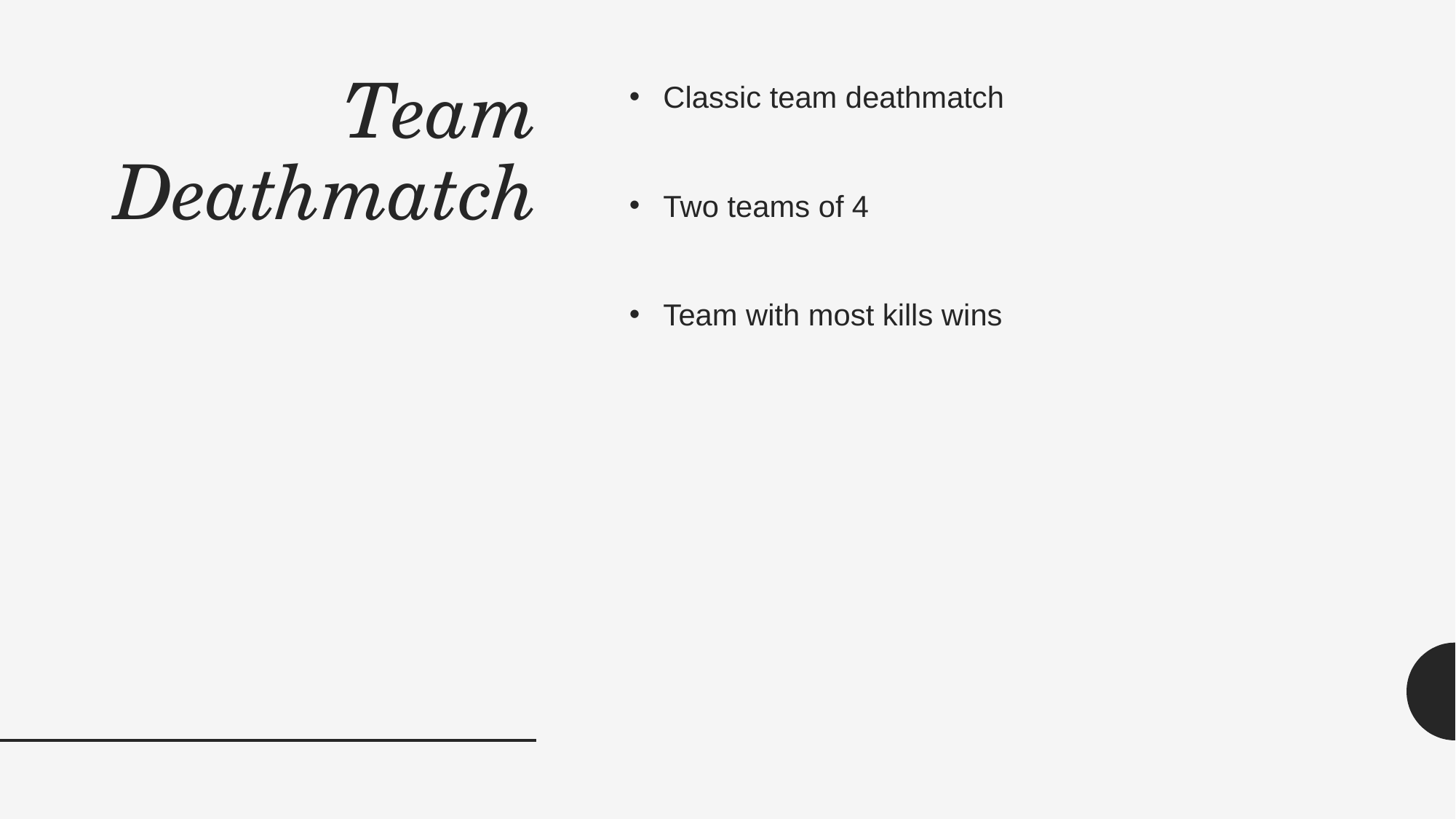

# Team Deathmatch
Classic team deathmatch

Two teams of 4

Team with most kills wins